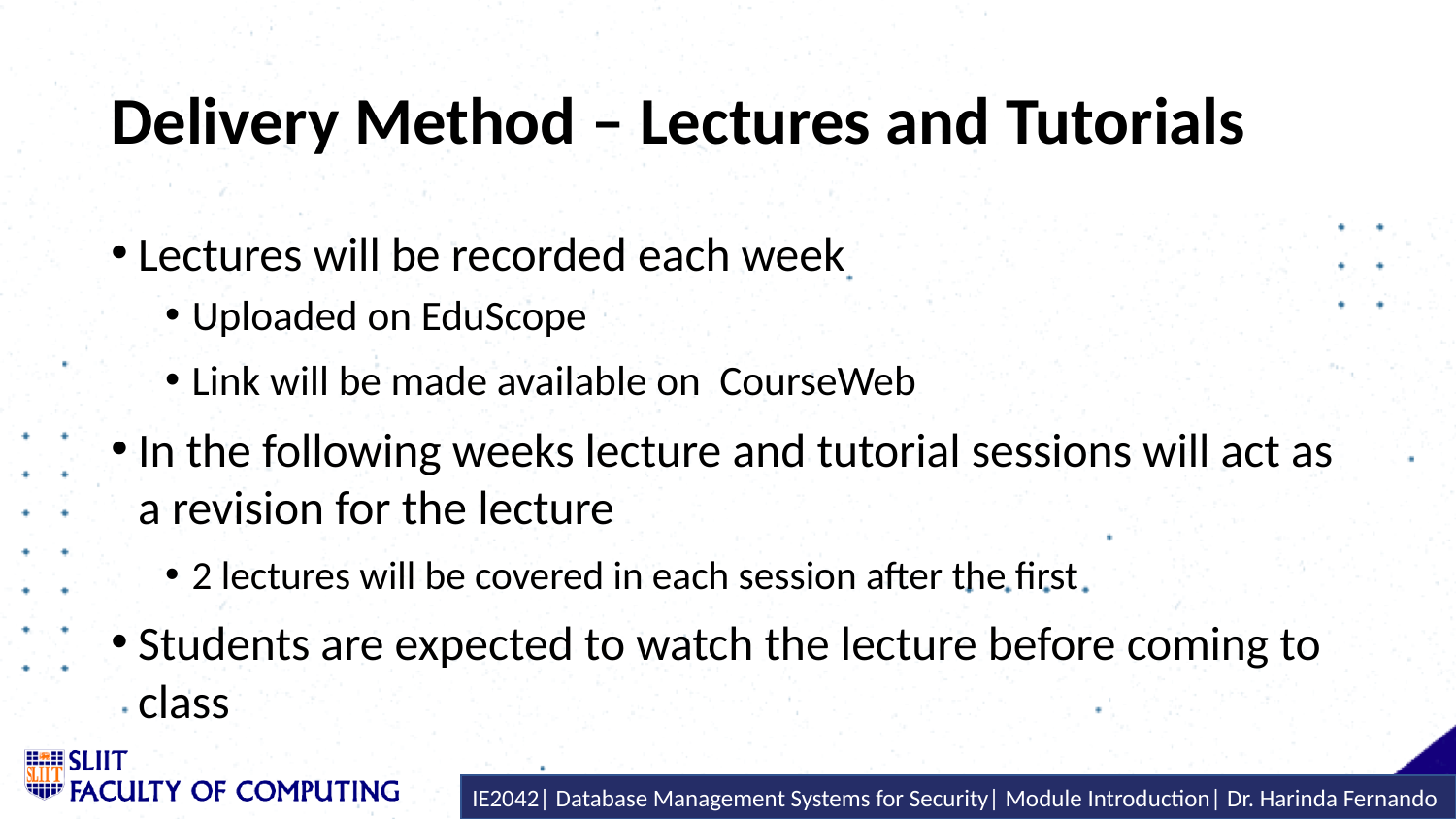

# Delivery Method – Lectures and Tutorials
Lectures will be recorded each week
Uploaded on EduScope
Link will be made available on  CourseWeb
In the following weeks lecture and tutorial sessions will act as a revision for the lecture
2 lectures will be covered in each session after the first
Students are expected to watch the lecture before coming to class